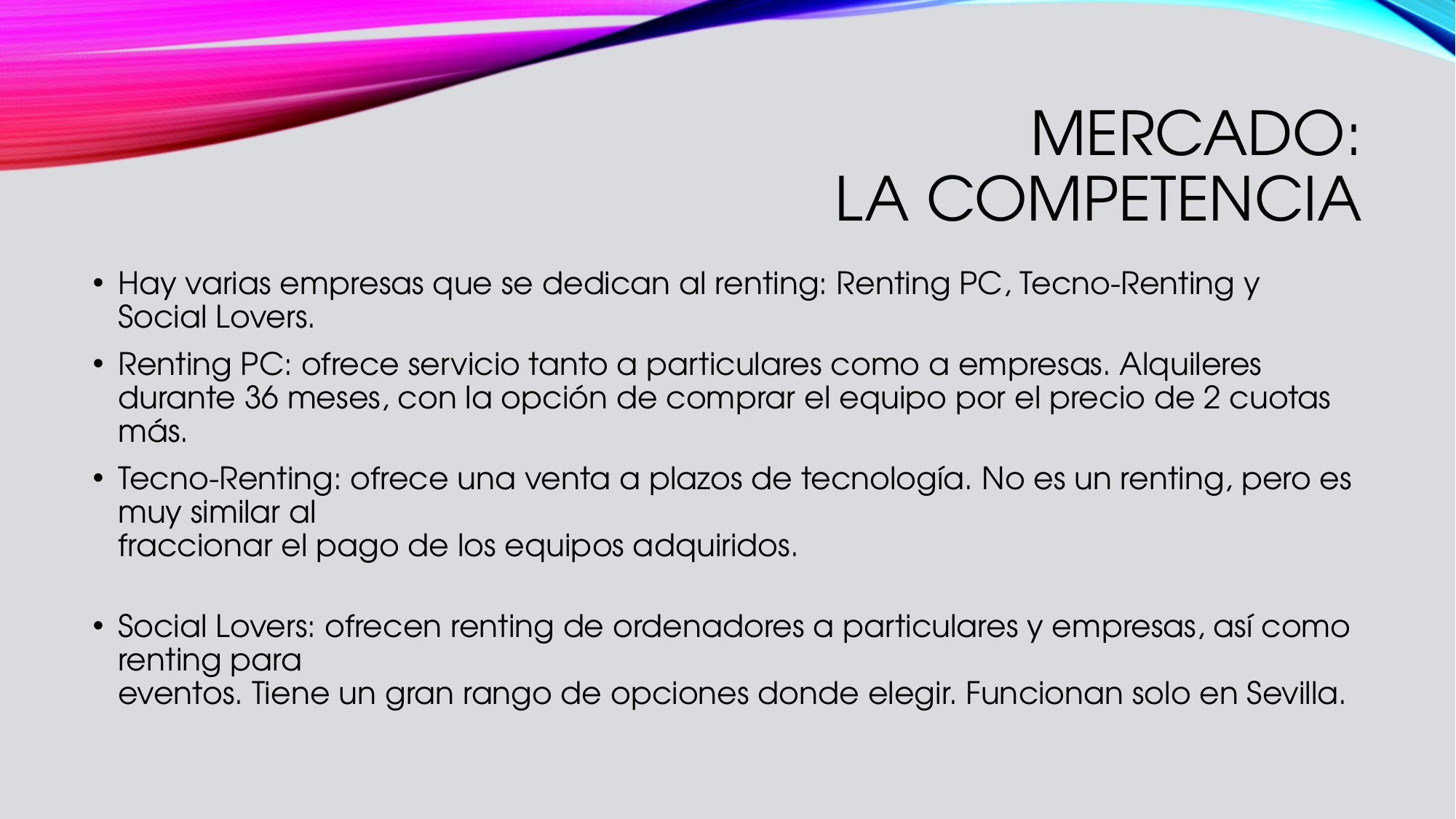

# Mercado: La competencia
Hay varias empresas que se dedican al renting: Renting PC, Tecno-Renting y
Social Lovers.
Renting PC: ofrece servicio tanto a particulares como a empresas. Alquileres durante 36 meses, con la opción de comprar el equipo por el precio de 2 cuotas más.
Tecno-Renting: ofrece una venta a plazos de tecnología. No es un renting, pero es muy similar al
fraccionar el pago de los equipos adquiridos.
Social Lovers: ofrecen renting de ordenadores a particulares y empresas, así como renting para
eventos. Tiene un gran rango de opciones donde elegir. Funcionan solo en Sevilla.